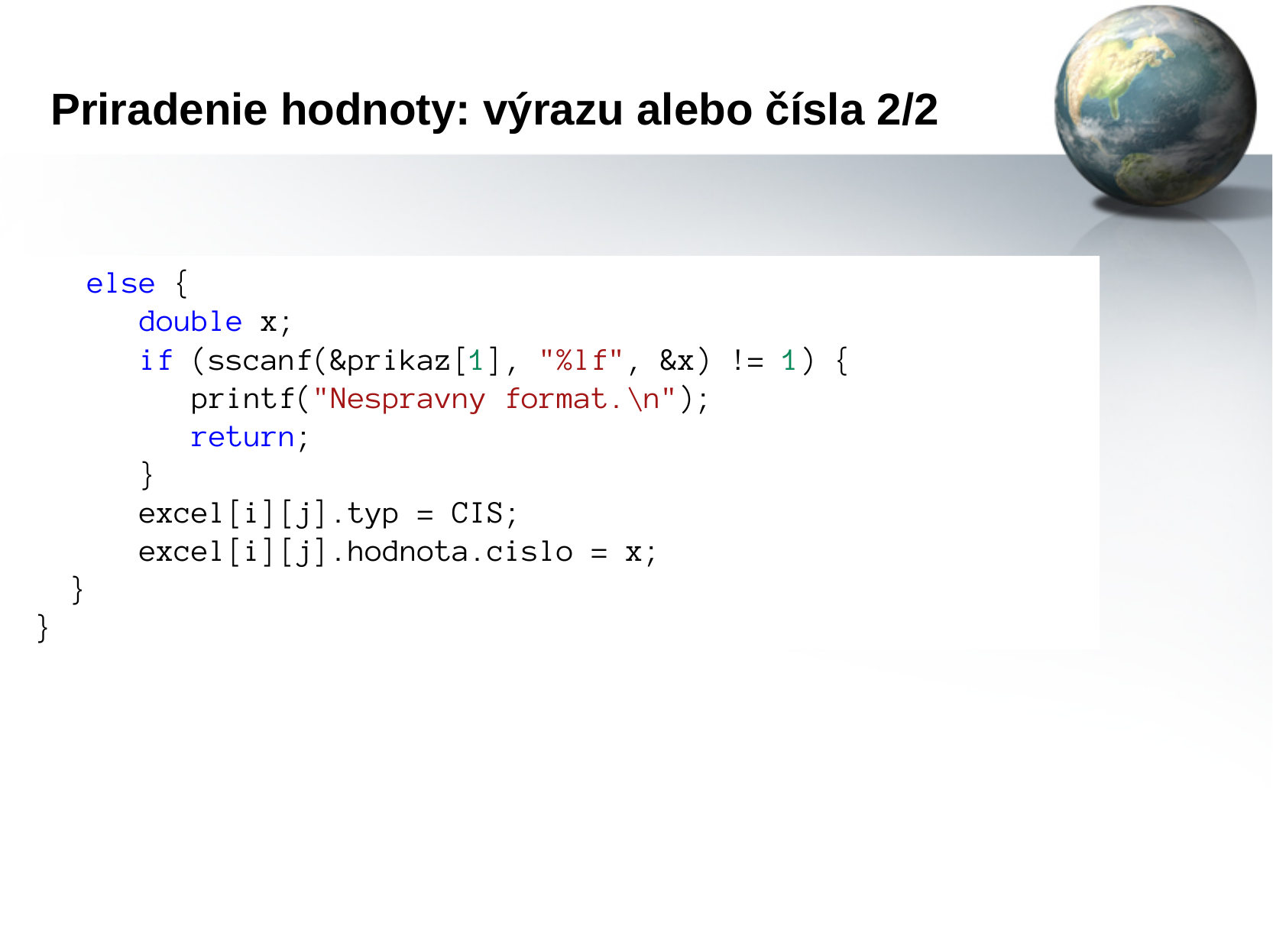

Priradenie hodnoty: výrazu alebo čísla 2/2
   else {
      double x;
      if (sscanf(&prikaz[1], "%lf", &x) != 1) {
         printf("Nespravny format.\n");
         return;
      }
      excel[i][j].typ = CIS;
      excel[i][j].hodnota.cislo = x;
  }
}